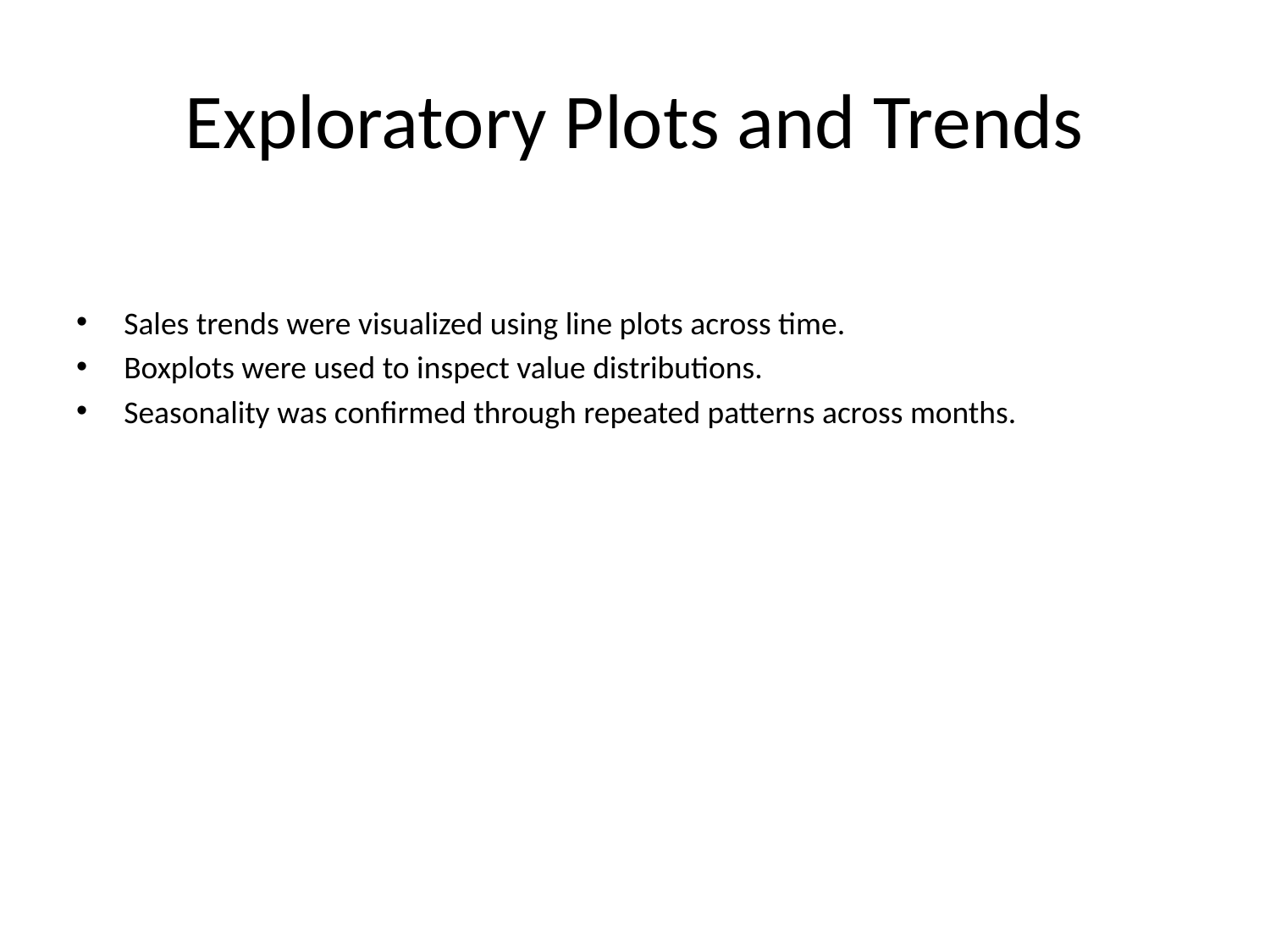

# Exploratory Plots and Trends

Sales trends were visualized using line plots across time.
Boxplots were used to inspect value distributions.
Seasonality was confirmed through repeated patterns across months.